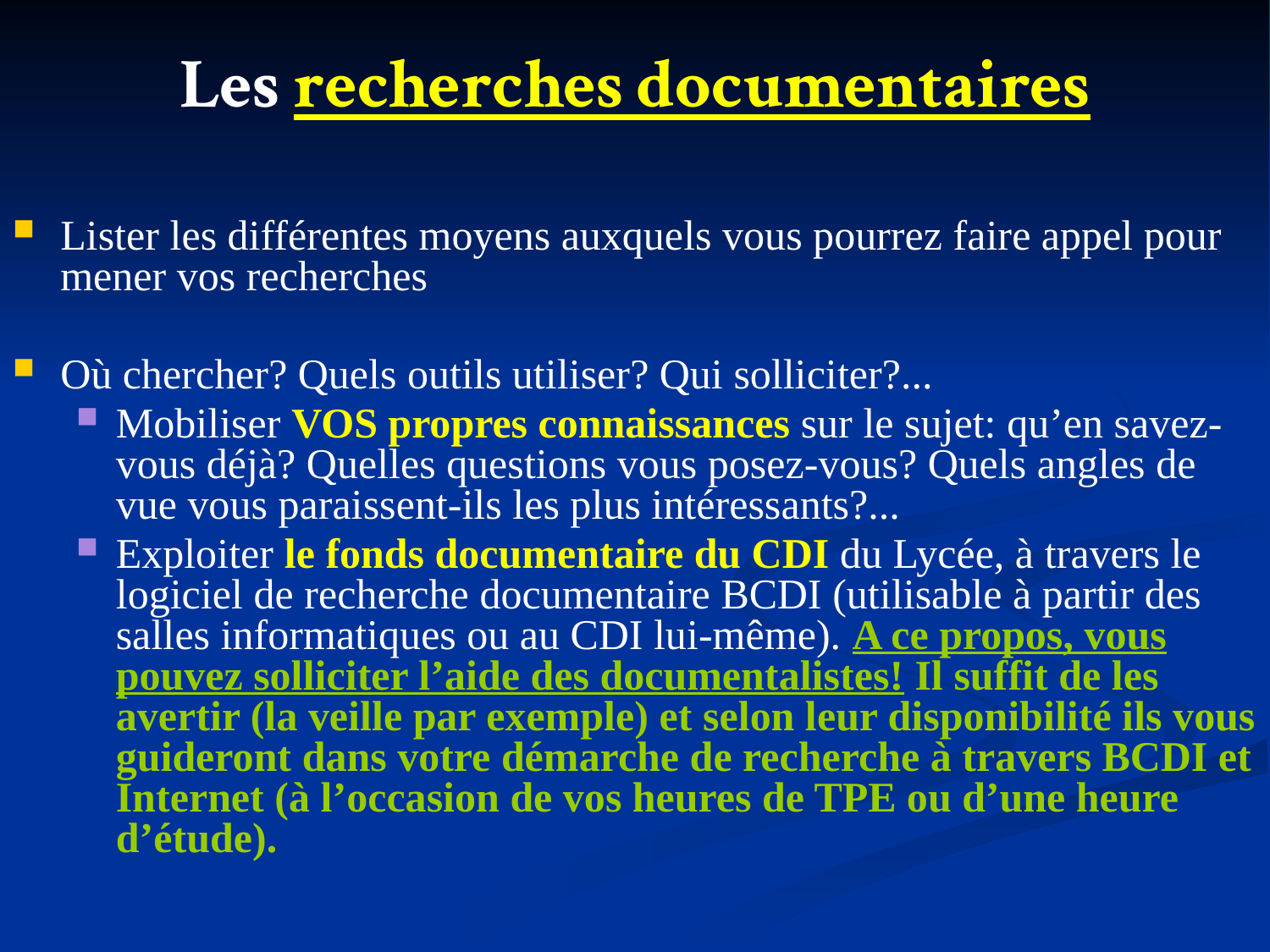

# Les recherches documentaires
Lister les différentes moyens auxquels vous pourrez faire appel pour  mener vos recherches

Où chercher? Quels outils utiliser? Qui solliciter?...
Mobiliser VOS propres connaissances sur le sujet: qu’en savez-vous déjà? Quelles questions vous posez-vous? Quels angles de vue vous paraissent-ils les plus intéressants?...
Exploiter le fonds documentaire du CDI du Lycée, à travers le logiciel de recherche documentaire BCDI (utilisable à partir des salles informatiques ou au CDI lui-même). A ce propos, vous pouvez solliciter l’aide des documentalistes! Il suffit de les avertir (la veille par exemple) et selon leur disponibilité ils vous guideront dans votre démarche de recherche à travers BCDI et Internet (à l’occasion de vos heures de TPE ou d’une heure d’étude).